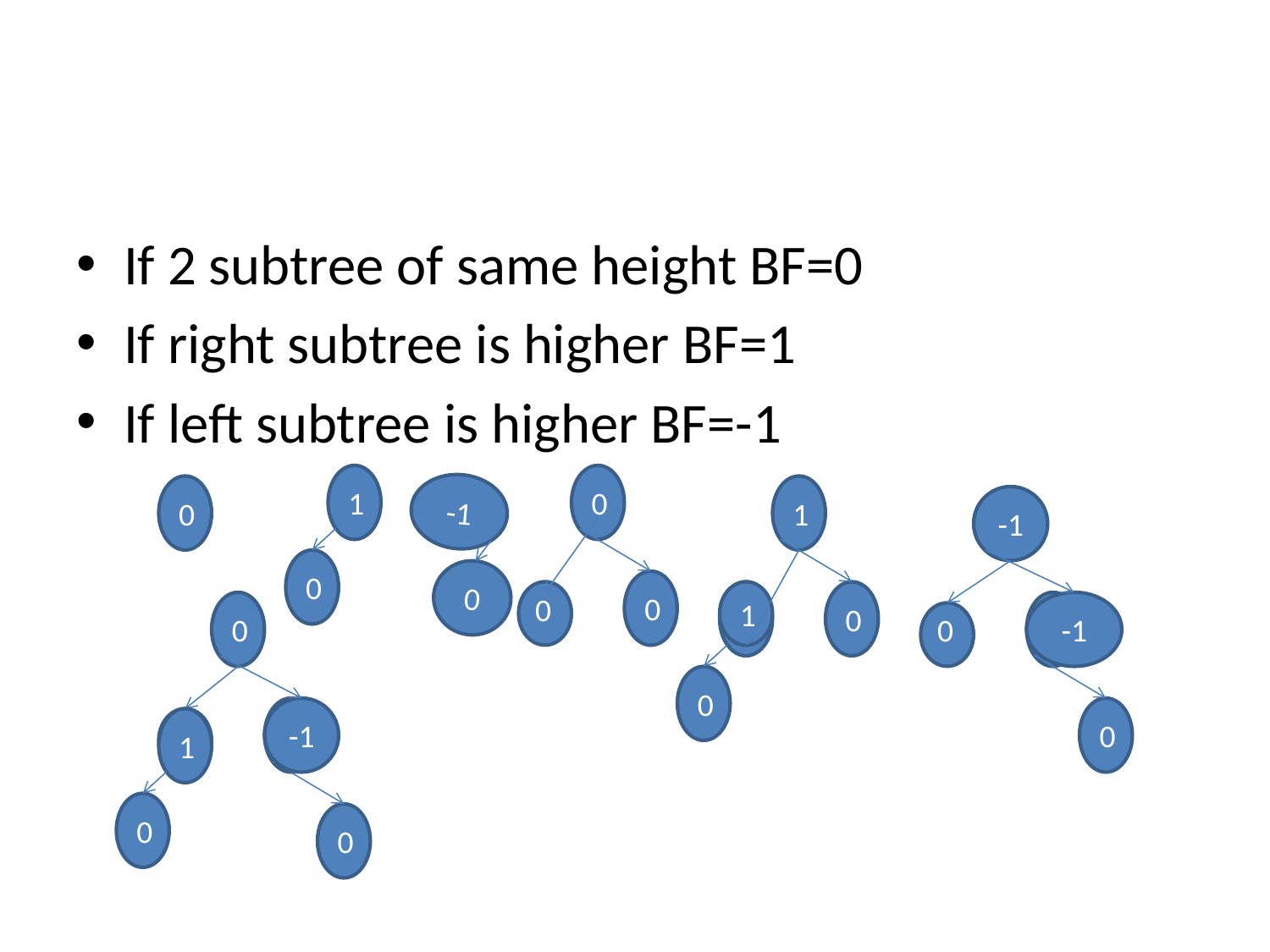

#
If 2 subtree of same height BF=0
If right subtree is higher BF=1
If left subtree is higher BF=-1
1
0
0
0
0
-1
0
0
1
0
1

0
-1
-1
0

0
0
-1

0
1
0